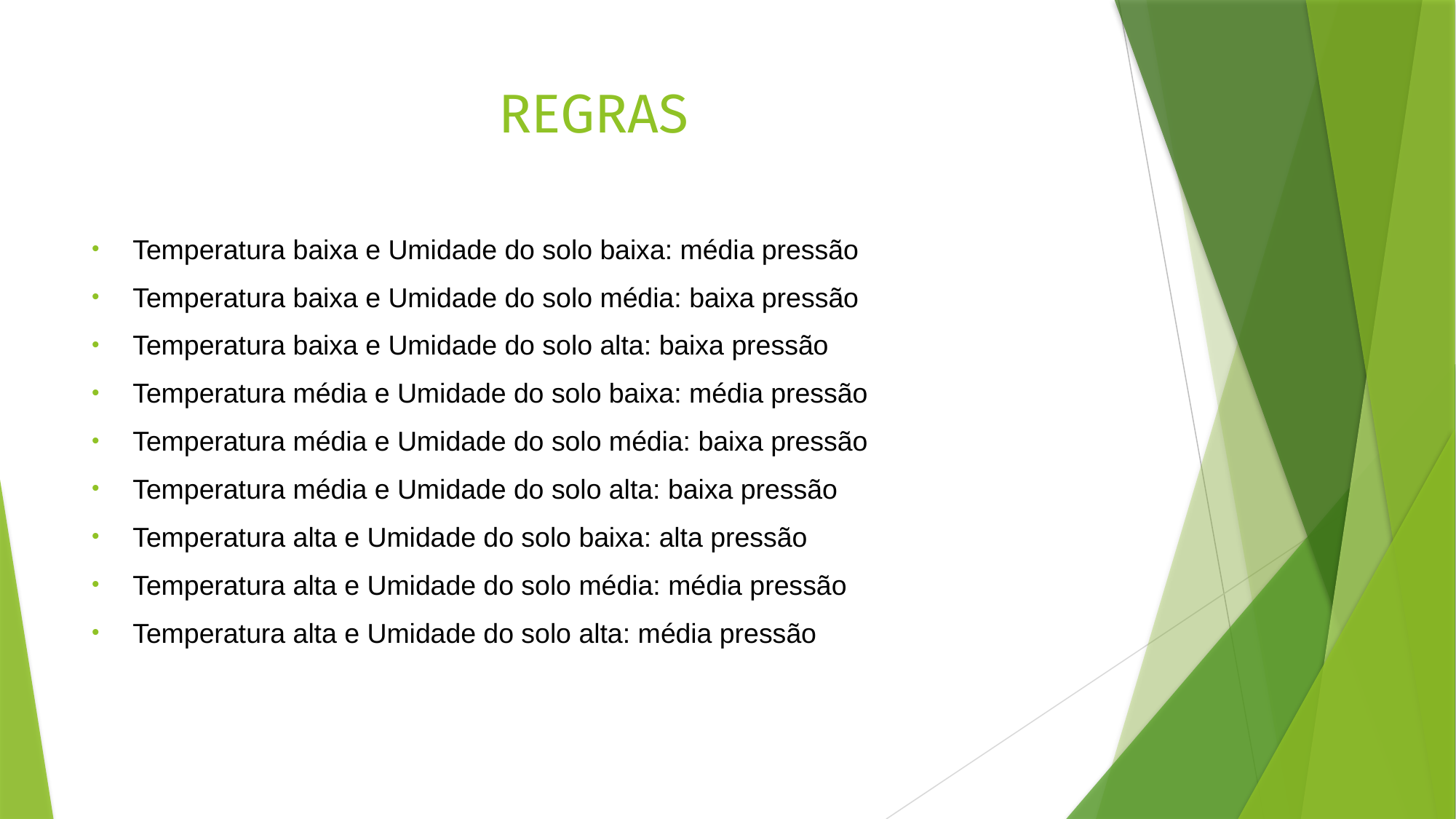

# REGRAS
Temperatura baixa e Umidade do solo baixa: média pressão
Temperatura baixa e Umidade do solo média: baixa pressão
Temperatura baixa e Umidade do solo alta: baixa pressão
Temperatura média e Umidade do solo baixa: média pressão
Temperatura média e Umidade do solo média: baixa pressão
Temperatura média e Umidade do solo alta: baixa pressão
Temperatura alta e Umidade do solo baixa: alta pressão
Temperatura alta e Umidade do solo média: média pressão
Temperatura alta e Umidade do solo alta: média pressão